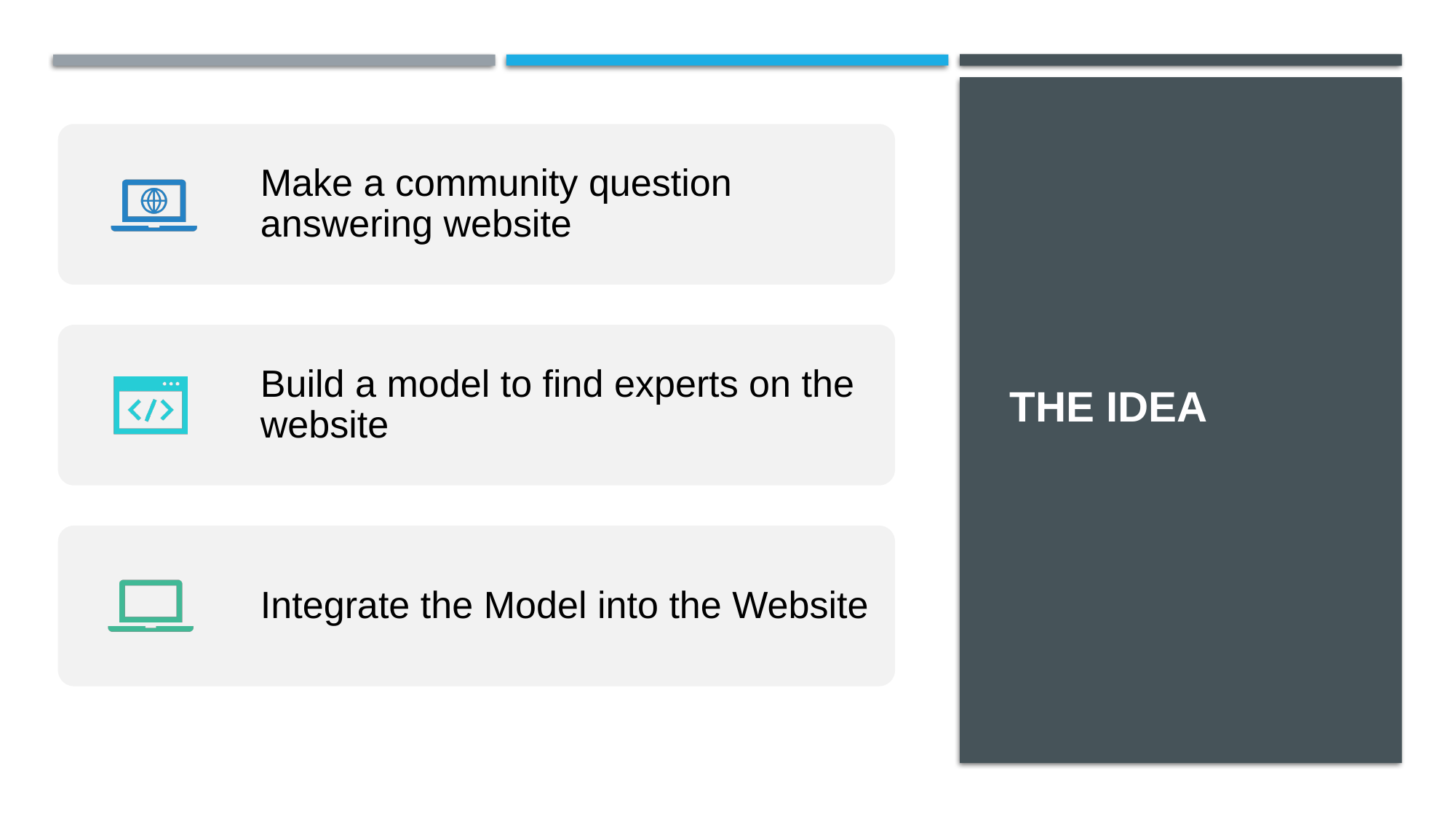

Make a community question answering website
Build a model to find experts on the website
Integrate the Model into the Website
# The Idea